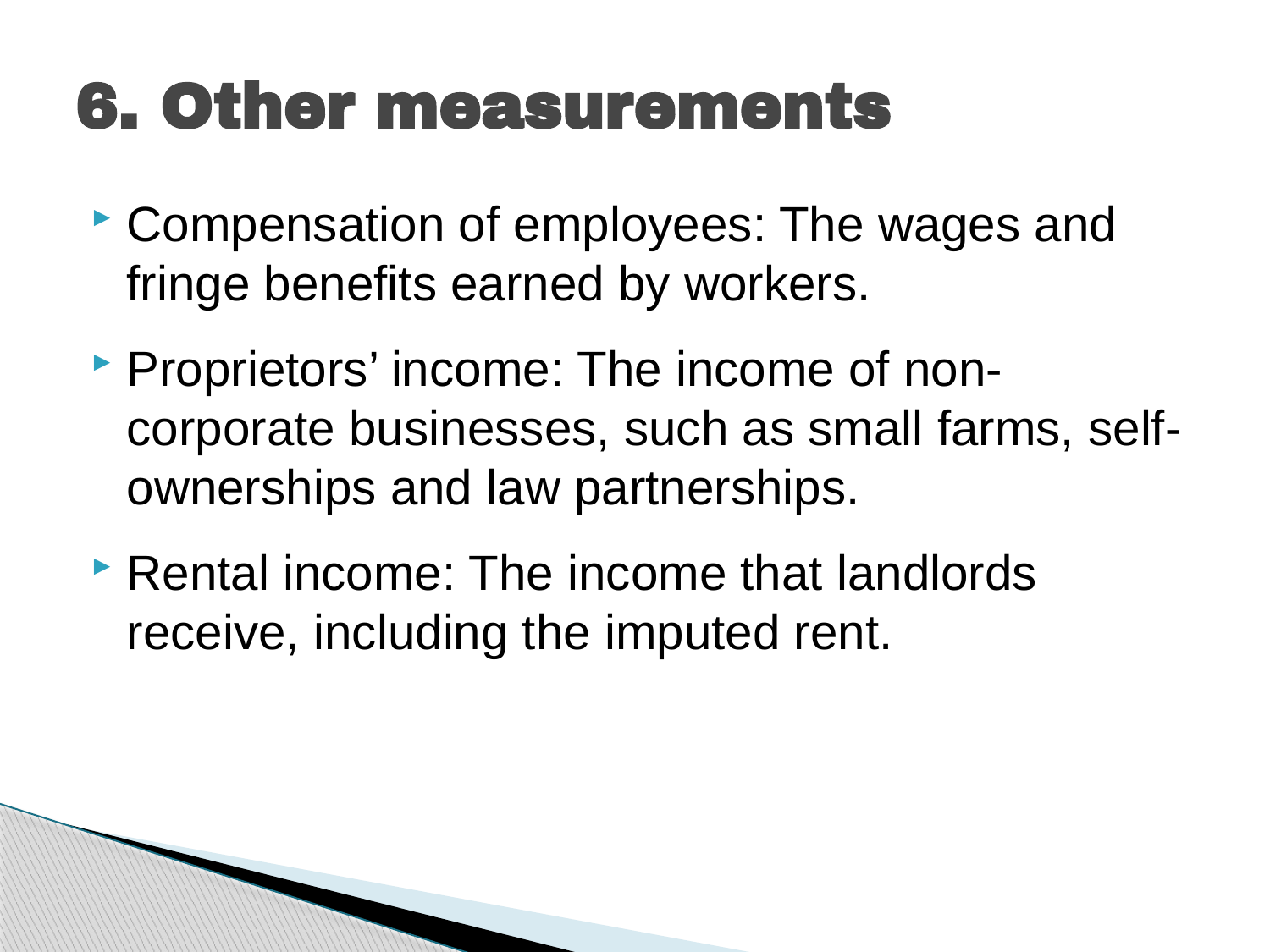

# 6. Other measurements
Compensation of employees: The wages and fringe benefits earned by workers.
Proprietors’ income: The income of non-corporate businesses, such as small farms, self-ownerships and law partnerships.
Rental income: The income that landlords receive, including the imputed rent.